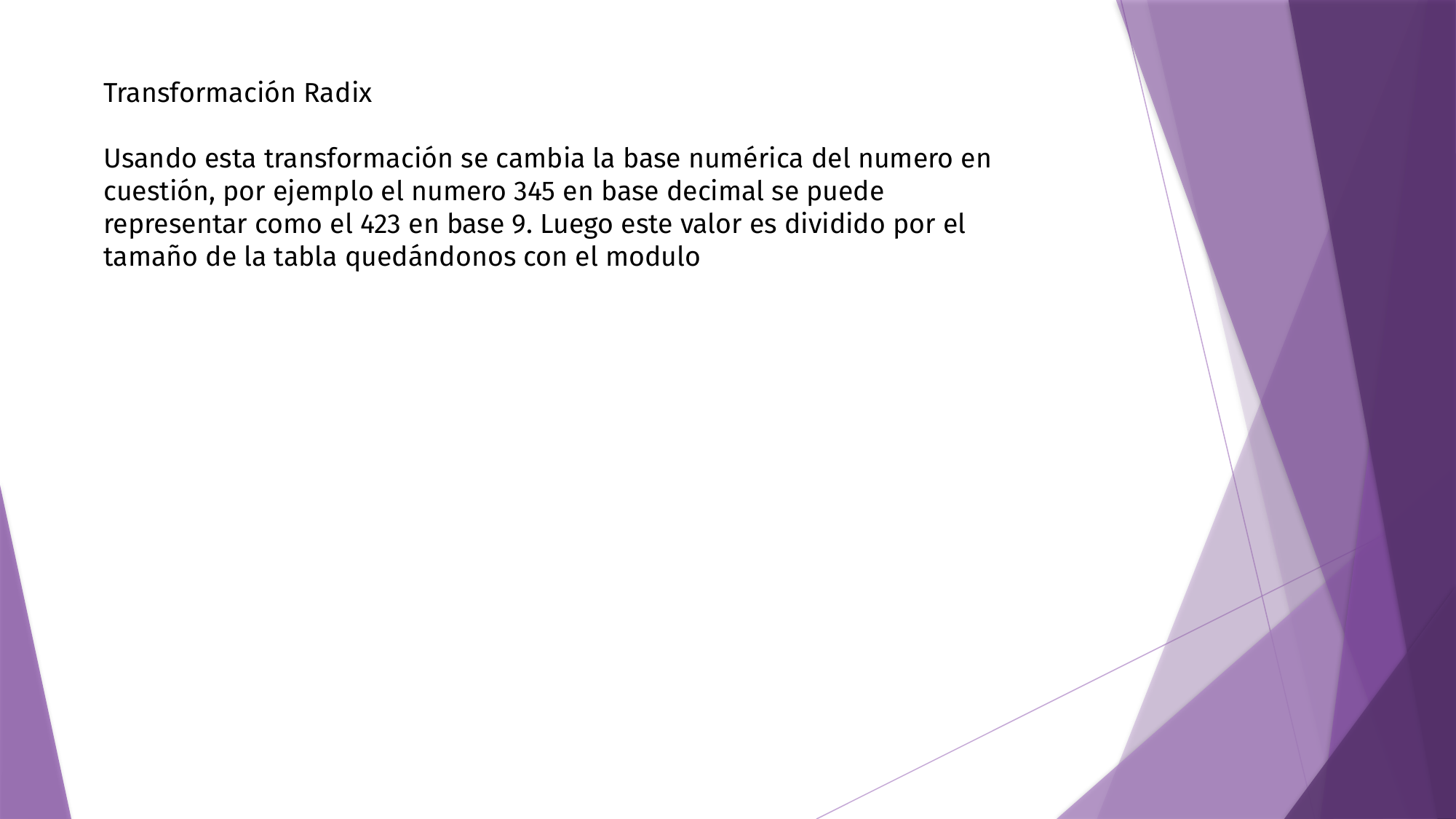

Transformación Radix

Usando esta transformación se cambia la base numérica del numero en cuestión, por ejemplo el numero 345 en base decimal se puede representar como el 423 en base 9. Luego este valor es dividido por el tamaño de la tabla quedándonos con el modulo